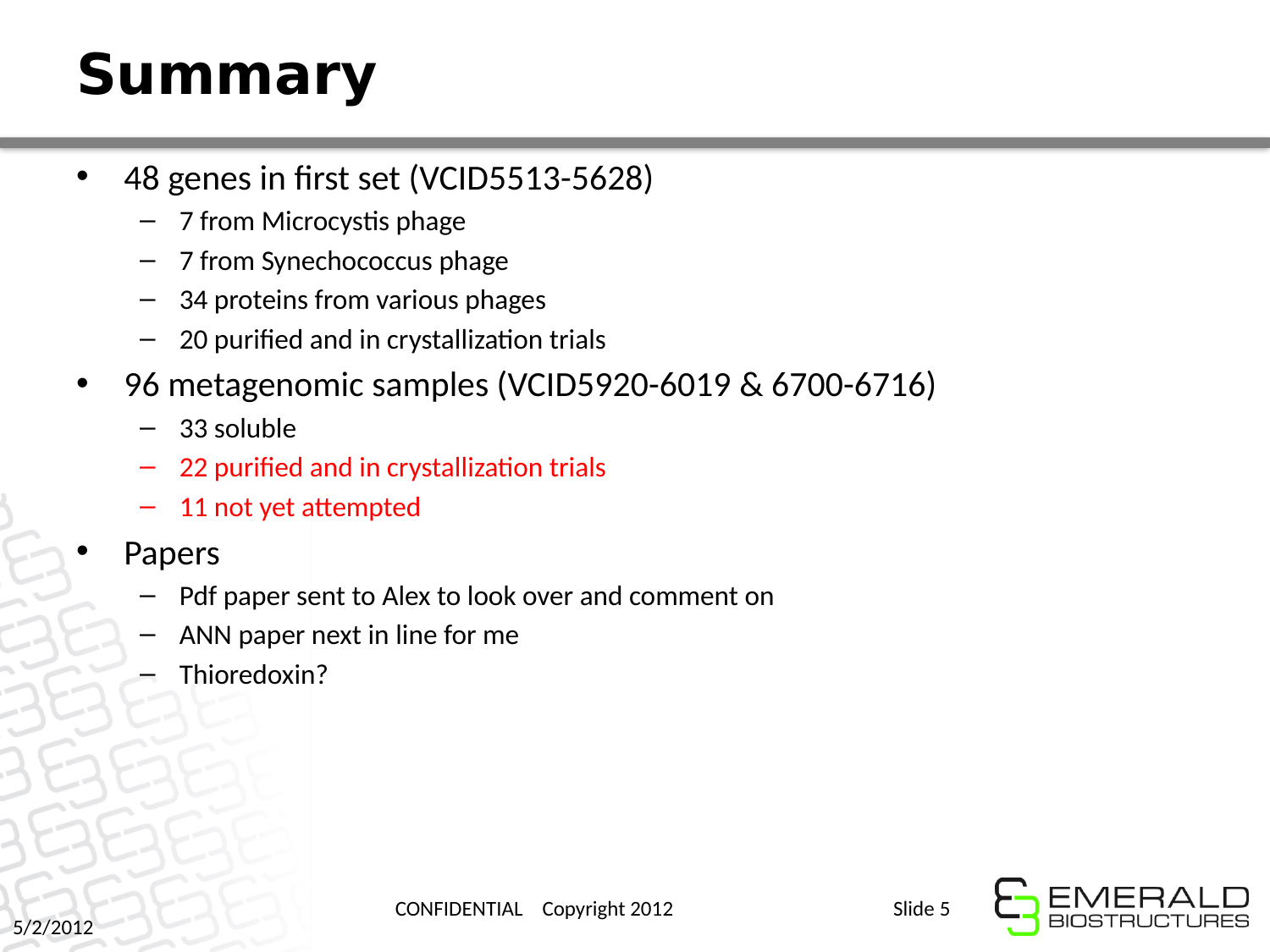

# Summary
48 genes in first set (VCID5513-5628)
7 from Microcystis phage
7 from Synechococcus phage
34 proteins from various phages
20 purified and in crystallization trials
96 metagenomic samples (VCID5920-6019 & 6700-6716)
33 soluble
22 purified and in crystallization trials
11 not yet attempted
Papers
Pdf paper sent to Alex to look over and comment on
ANN paper next in line for me
Thioredoxin?
CONFIDENTIAL    Copyright 2012
Slide 5
5/2/2012